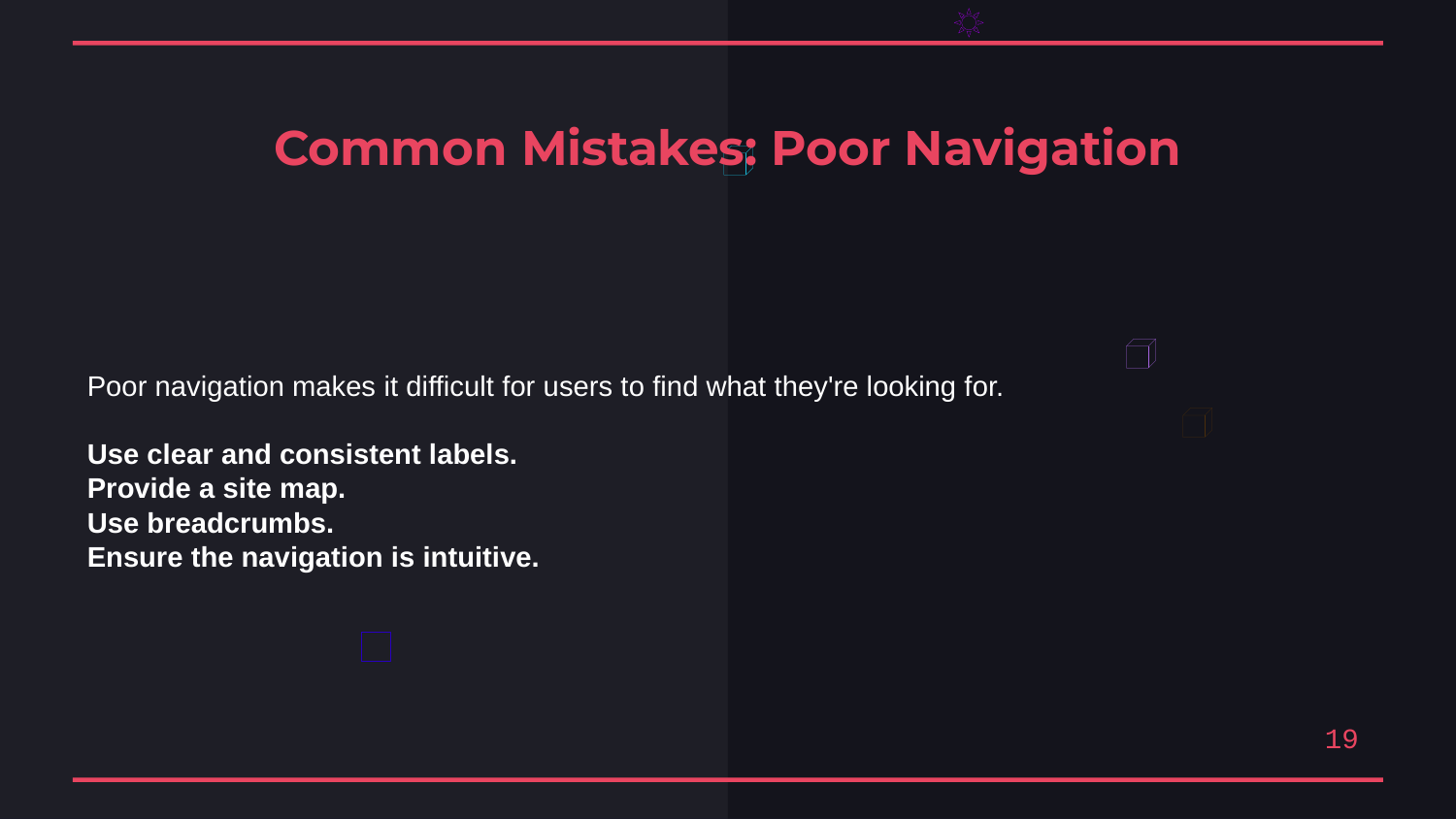

Common Mistakes: Poor Navigation

Poor navigation makes it difficult for users to find what they're looking for.

Use clear and consistent labels.
Provide a site map.
Use breadcrumbs.
Ensure the navigation is intuitive.

19